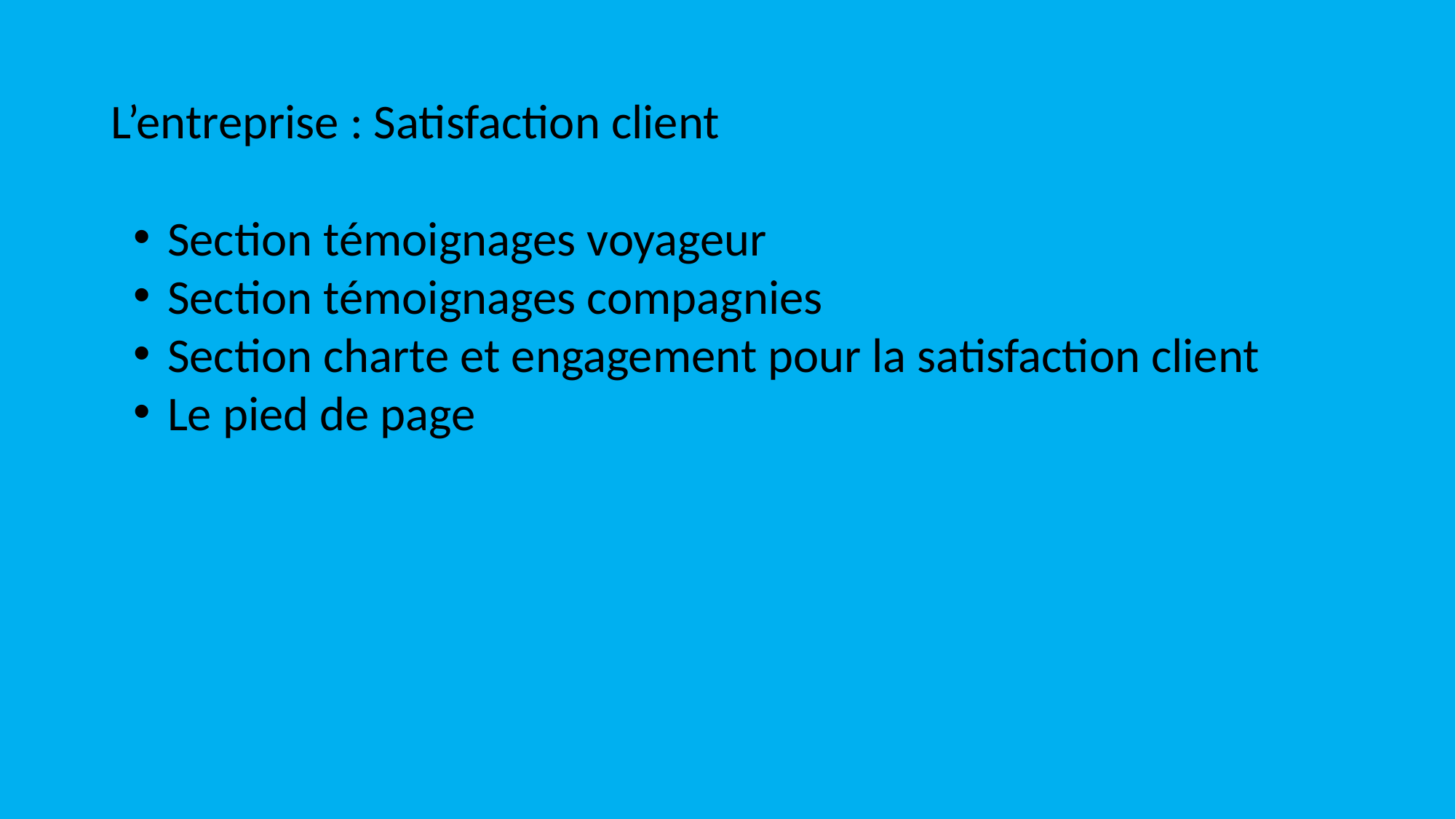

# L’entreprise : Satisfaction client
Section témoignages voyageur
Section témoignages compagnies
Section charte et engagement pour la satisfaction client
Le pied de page